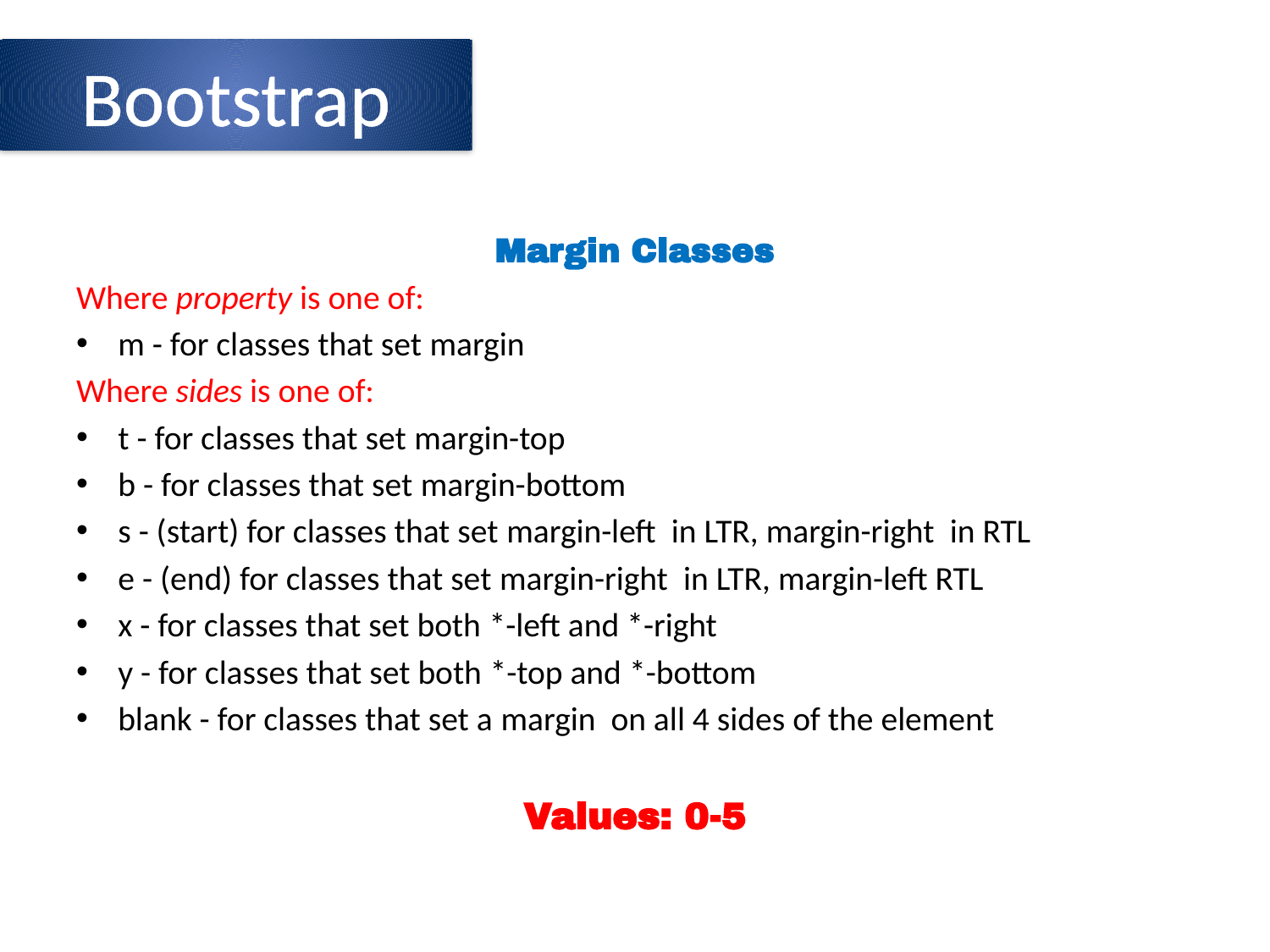

Bootstrap
Margin Classes
Where property is one of:
m - for classes that set margin
Where sides is one of:
t - for classes that set margin-top
b - for classes that set margin-bottom
s - (start) for classes that set margin-left  in LTR, margin-right  in RTL
e - (end) for classes that set margin-right  in LTR, margin-left RTL
x - for classes that set both *-left and *-right
y - for classes that set both *-top and *-bottom
blank - for classes that set a margin  on all 4 sides of the element

Values: 0-5